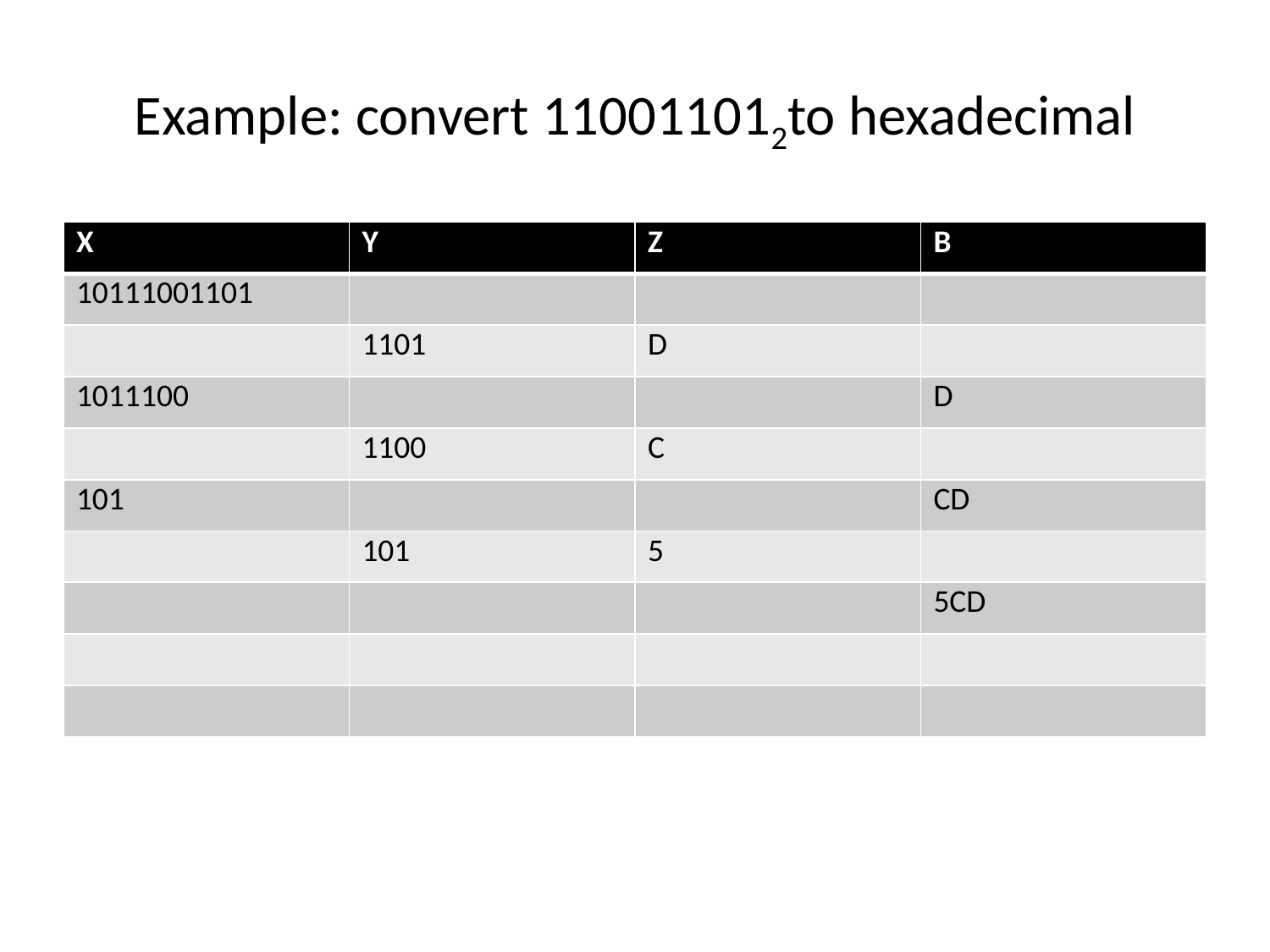

# Example: convert 110011012to hexadecimal
| X | Y | Z | B |
| --- | --- | --- | --- |
| 10111001101 |  |  |  |
|  | 1101 | D |  |
| 1011100 |  |  | D |
|  | 1100 | C |  |
| 101 |  |  | CD |
|  | 101 | 5 |  |
|  |  |  | 5CD |
|  |  |  |  |
|  |  |  |  |